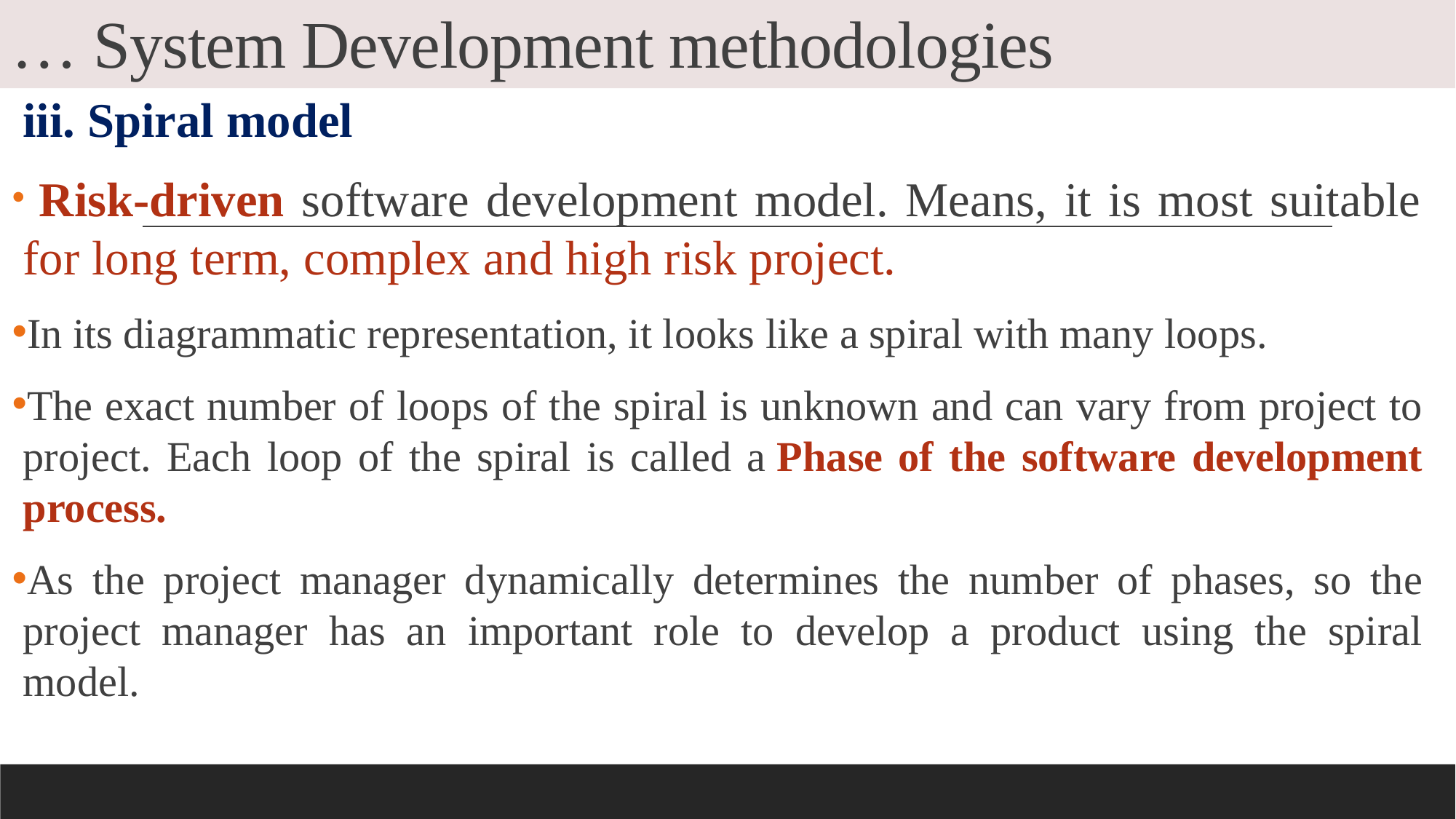

# … System Development methodologies
iii. Spiral model
 Risk-driven software development model. Means, it is most suitable for long term, complex and high risk project.
In its diagrammatic representation, it looks like a spiral with many loops.
The exact number of loops of the spiral is unknown and can vary from project to project. Each loop of the spiral is called a Phase of the software development process.
As the project manager dynamically determines the number of phases, so the project manager has an important role to develop a product using the spiral model.